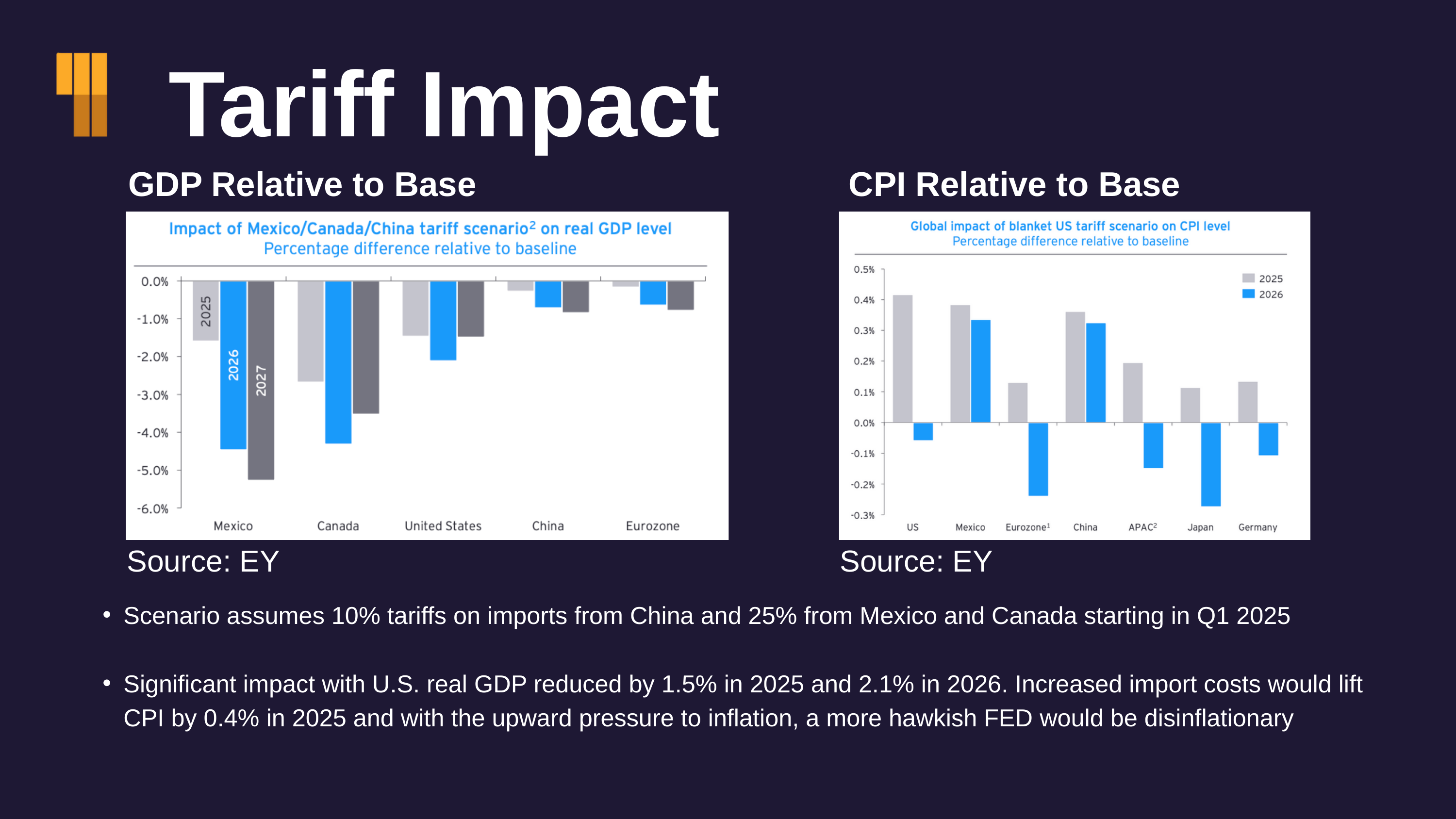

Tariff Impact

GDP Relative to Base
CPI Relative to Base

Source: EY
Source: EY
Scenario assumes 10% tariffs on imports from China and 25% from Mexico and Canada starting in Q1 2025

Significant impact with U.S. real GDP reduced by 1.5% in 2025 and 2.1% in 2026. Increased import costs would lift CPI by 0.4% in 2025 and with the upward pressure to inflation, a more hawkish FED would be disinflationary